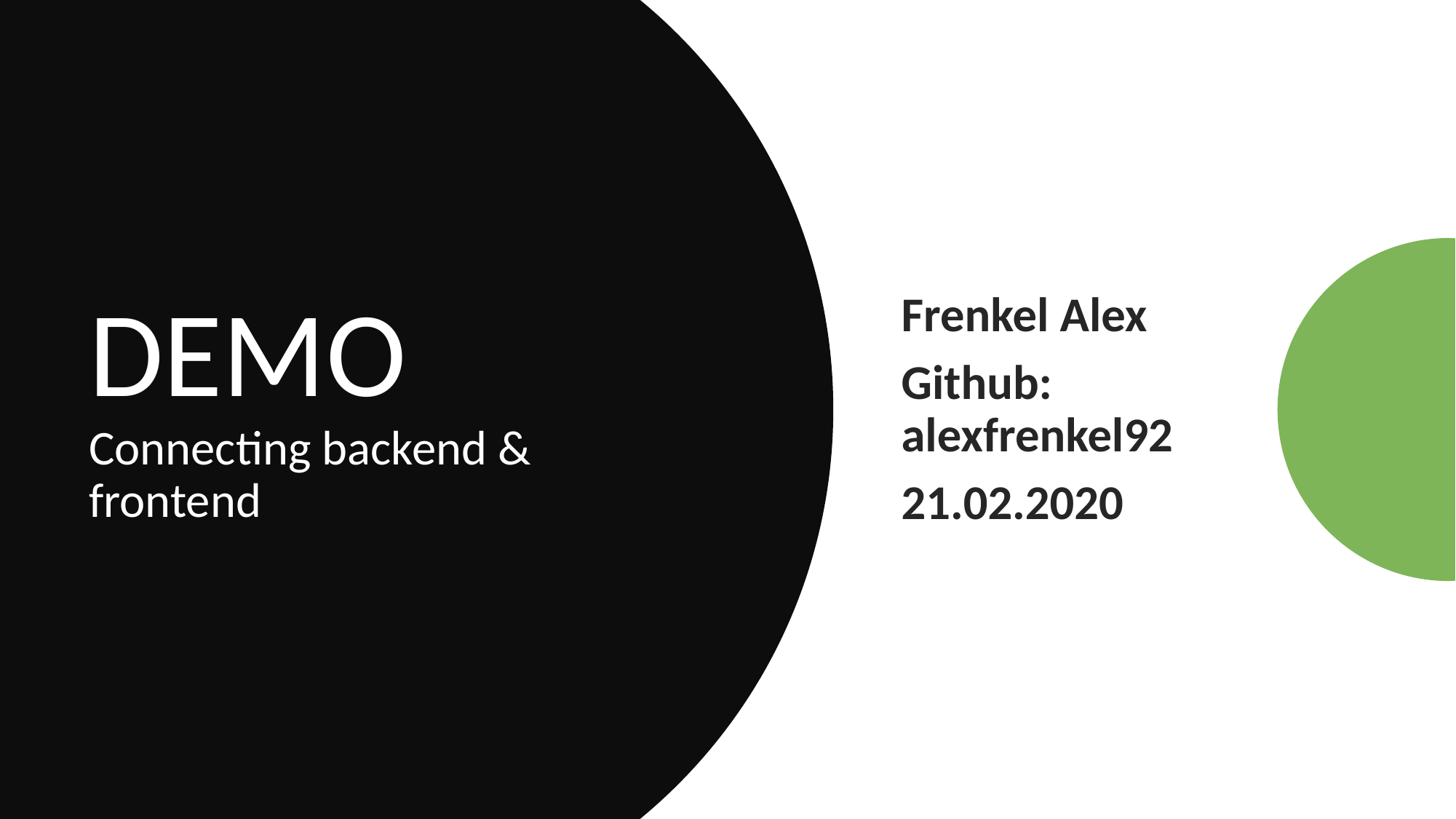

# DEMO Connecting backend & frontend

Frenkel Alex
Github: alexfrenkel92
21.02.2020